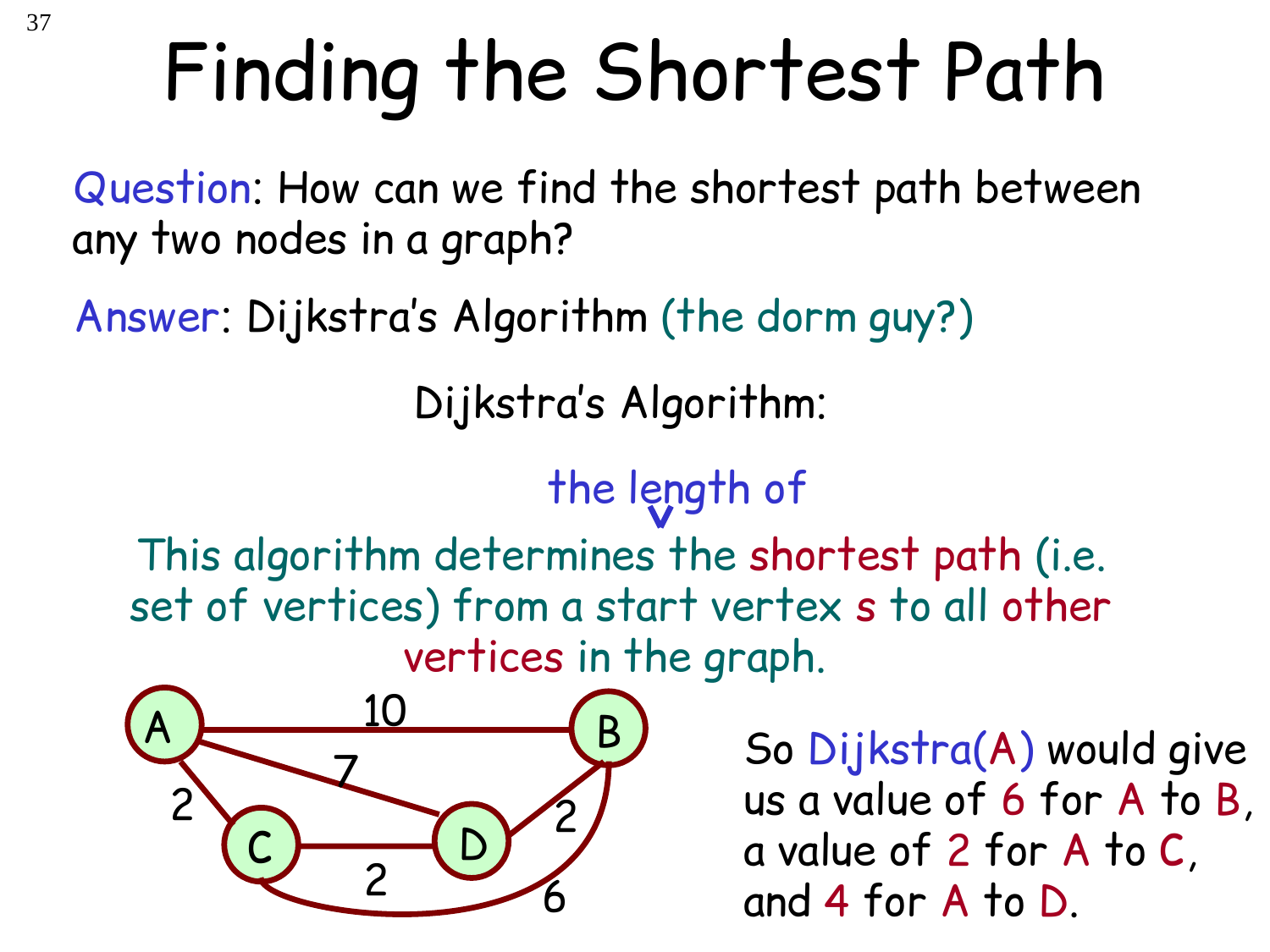

37
# Finding the Shortest Path
Question: How can we find the shortest path between any two nodes in a graph?
Answer: Dijkstra’s Algorithm (the dorm guy?)
Dijkstra’s Algorithm:

This algorithm determines the shortest path (i.e. set of vertices) from a start vertex s to all other vertices in the graph.
the length of

10

A
B

2
  2

D
C

2

7
6
So Dijkstra(A) would give us a value of 6 for A to B, a value of 2 for A to C, and 4 for A to D.